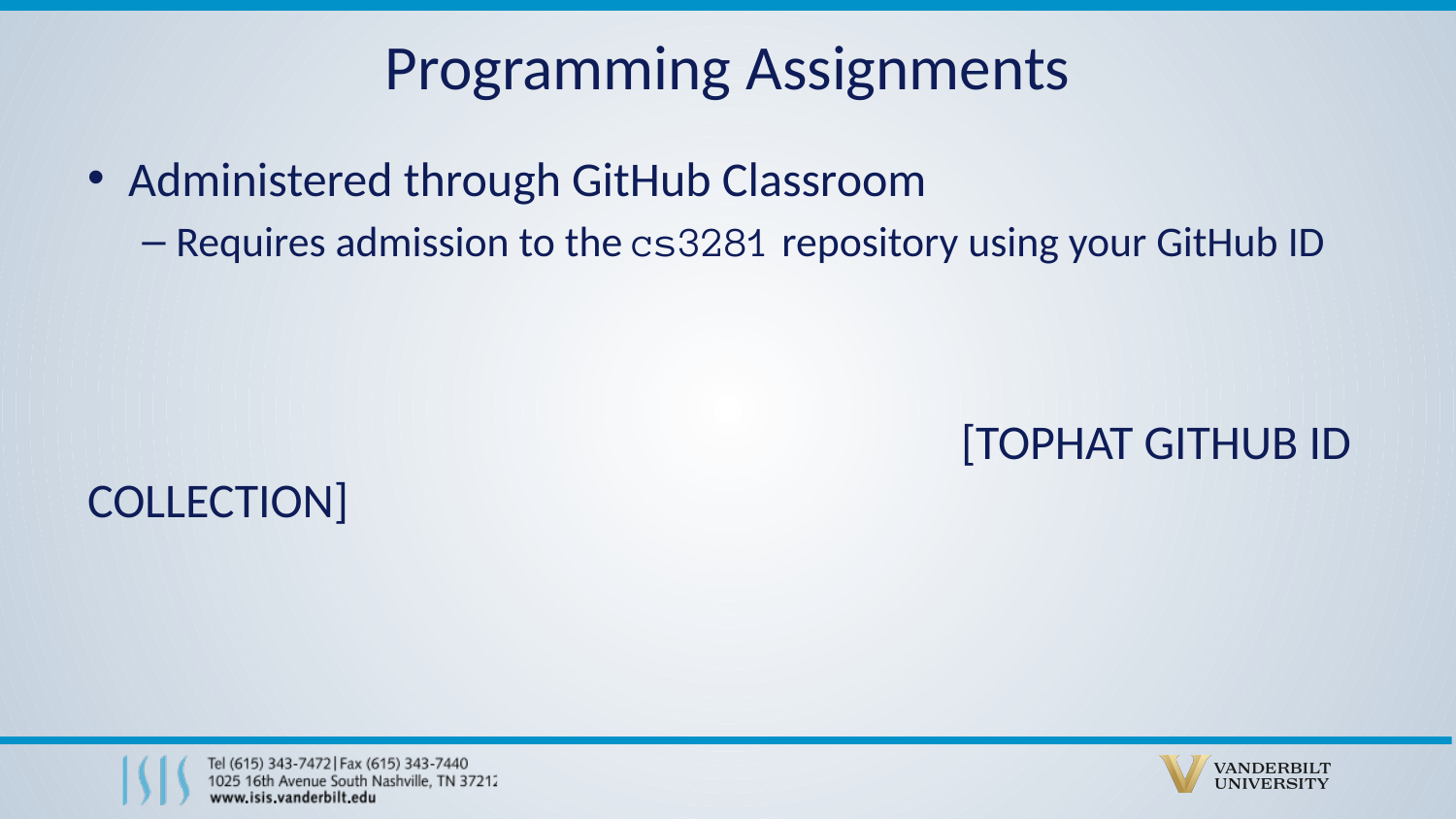

# Programming Assignments
Administered through GitHub Classroom
Requires admission to the cs3281 repository using your GitHub ID

						[TOPHAT GITHUB ID COLLECTION]